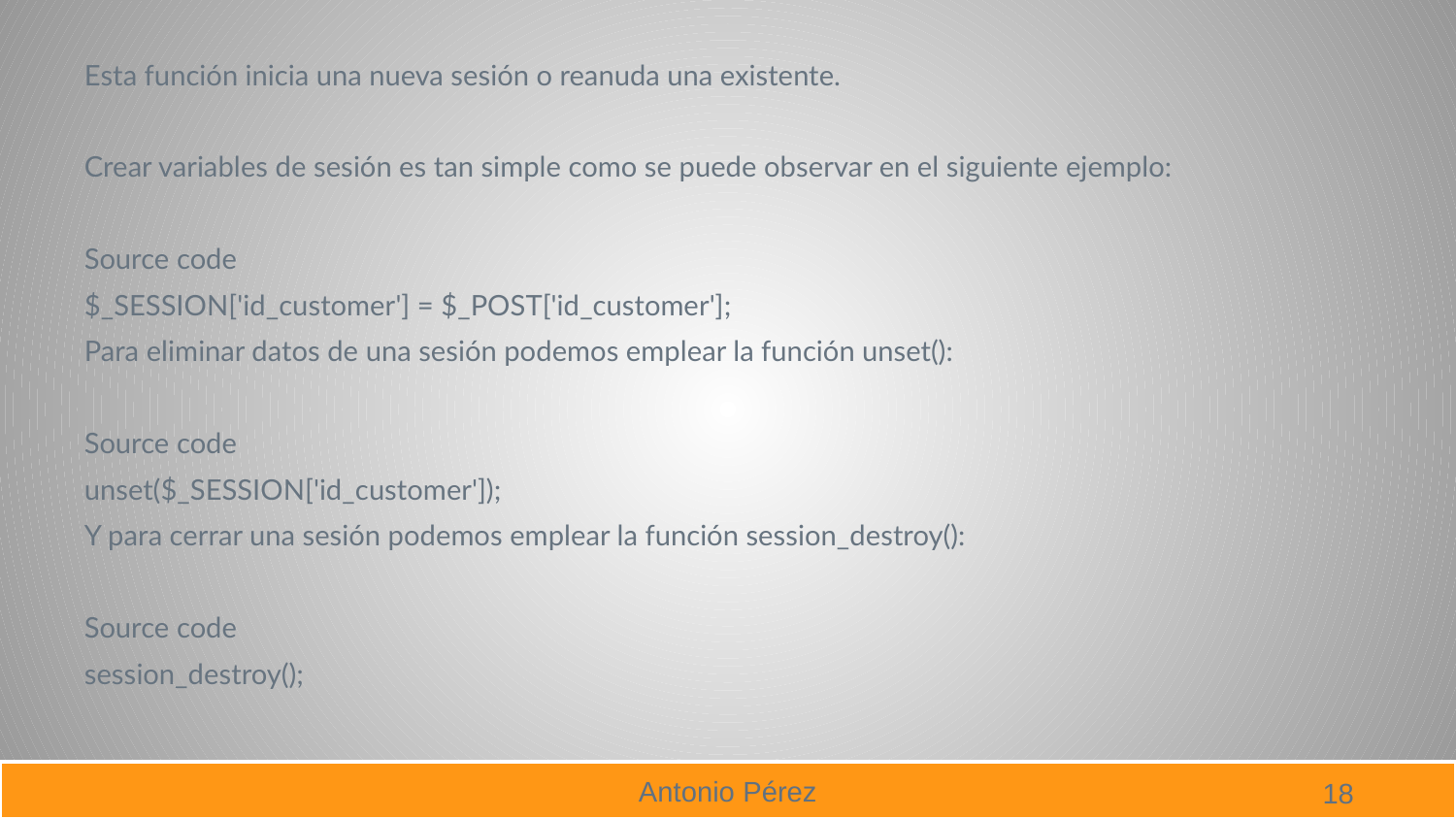

Esta función inicia una nueva sesión o reanuda una existente.

Crear variables de sesión es tan simple como se puede observar en el siguiente ejemplo:

Source code
$_SESSION['id_customer'] = $_POST['id_customer'];
Para eliminar datos de una sesión podemos emplear la función unset():

Source code
unset($_SESSION['id_customer']);
Y para cerrar una sesión podemos emplear la función session_destroy():

Source code
session_destroy();
18